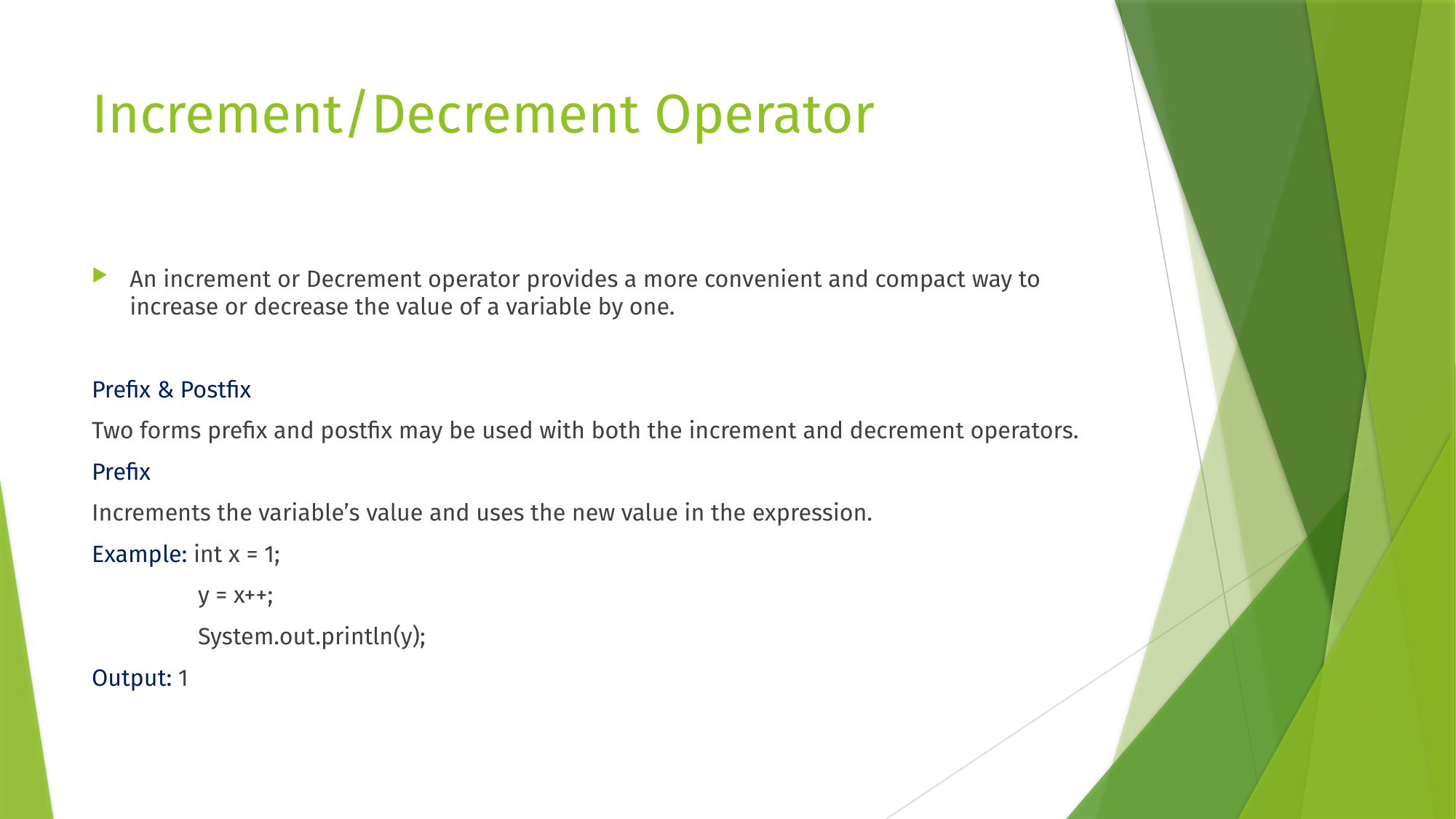

# Increment/Decrement Operator
An increment or Decrement operator provides a more convenient and compact way to increase or decrease the value of a variable by one.

Prefix & Postfix
Two forms prefix and postfix may be used with both the increment and decrement operators.
Prefix
Increments the variable’s value and uses the new value in the expression.
Example: int x = 1;
		  y = x++;
		  System.out.println(y);
Output: 1